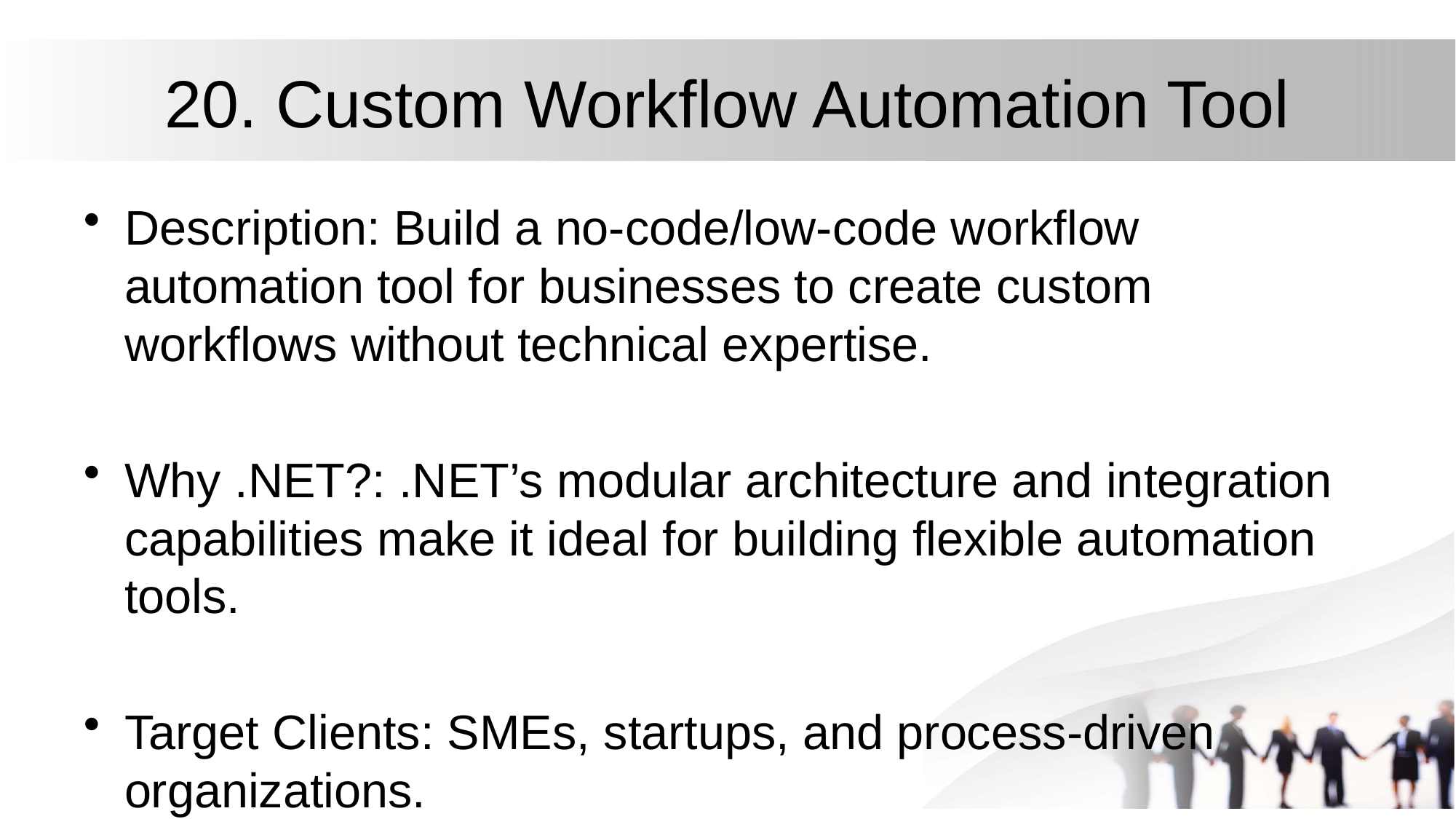

# 20. Custom Workflow Automation Tool
Description: Build a no-code/low-code workflow automation tool for businesses to create custom workflows without technical expertise.

Why .NET?: .NET’s modular architecture and integration capabilities make it ideal for building flexible automation tools.

Target Clients: SMEs, startups, and process-driven organizations.